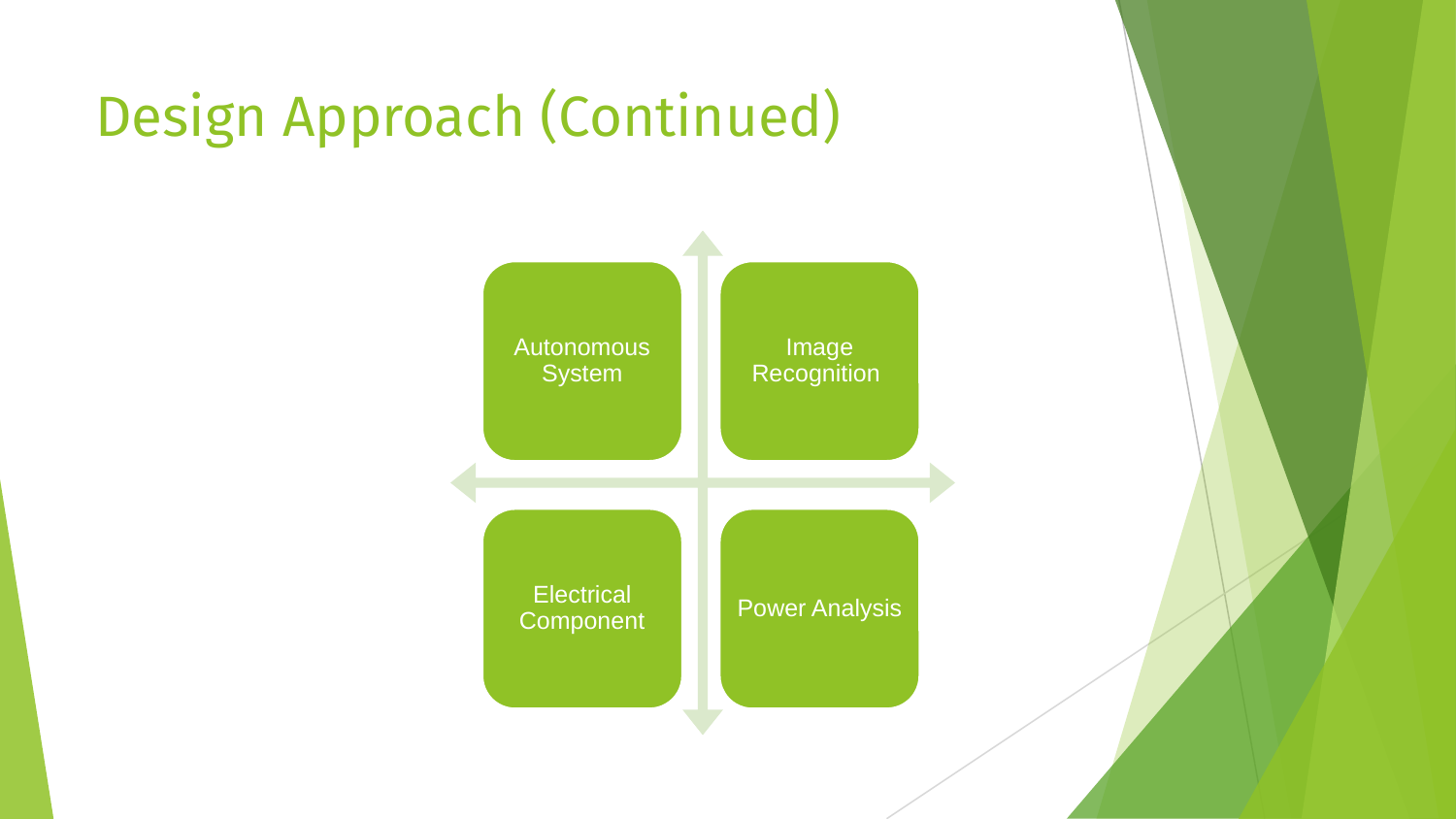

# Design Approach (Continued)

Autonomous System

Image Recognition

Electrical Component

Power Analysis